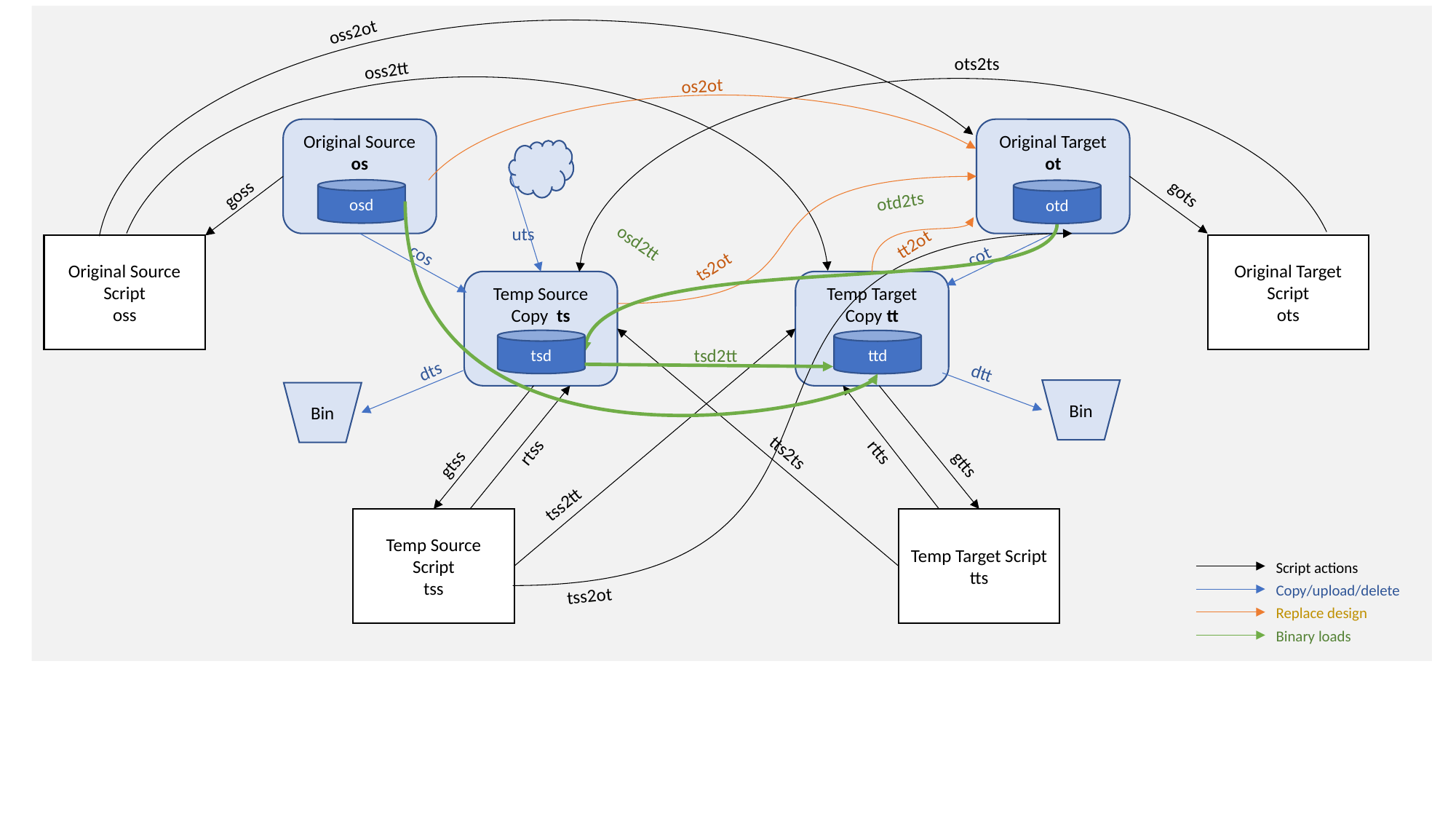

oss2ot

ots2ts
oss2tt
os2ot

Original Target ot

Original Source os

gots
goss
osd
otd
otd2ts
uts
osd2tt
tt2ot
Original Source Script
oss
Original Target Script
ots
cos
cot
ts2ot
Temp Source Copy  ts
Temp Target Copy tt

tsd
ttd
tsd2tt
dts
dtt
Bin
Bin
rtts
rtss
tts2ts
gtss
gtts
tss2tt
Temp Target Script
tts
Temp Source Script
tss
Script actions
Copy/upload/delete
Replace design
Binary loads
tss2ot